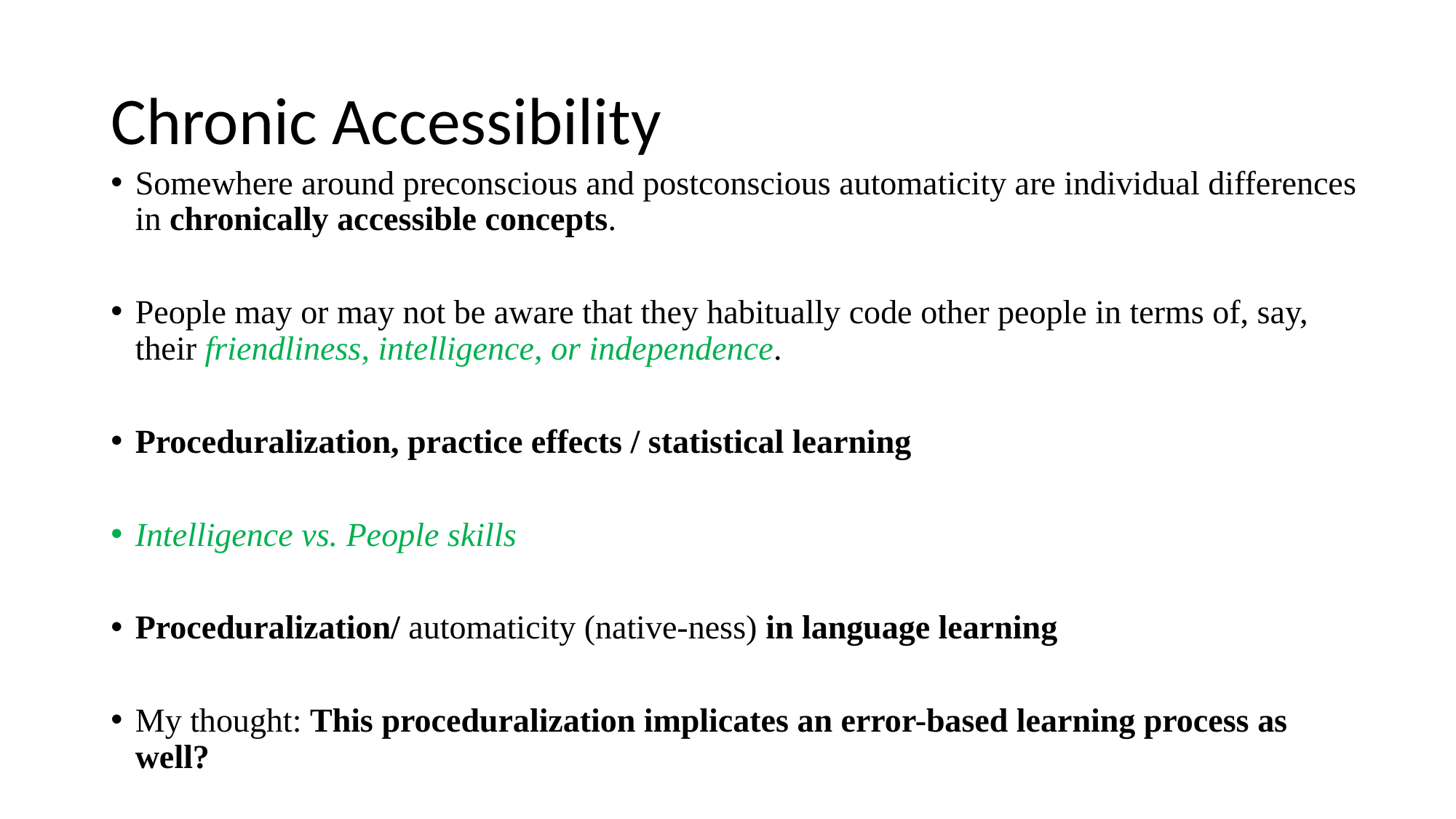

# Chronic Accessibility
Somewhere around preconscious and postconscious automaticity are individual differences in chronically accessible concepts.

People may or may not be aware that they habitually code other people in terms of, say, their friendliness, intelligence, or independence.

Proceduralization, practice effects / statistical learning

Intelligence vs. People skills

Proceduralization/ automaticity (native-ness) in language learning

My thought: This proceduralization implicates an error-based learning process as well?